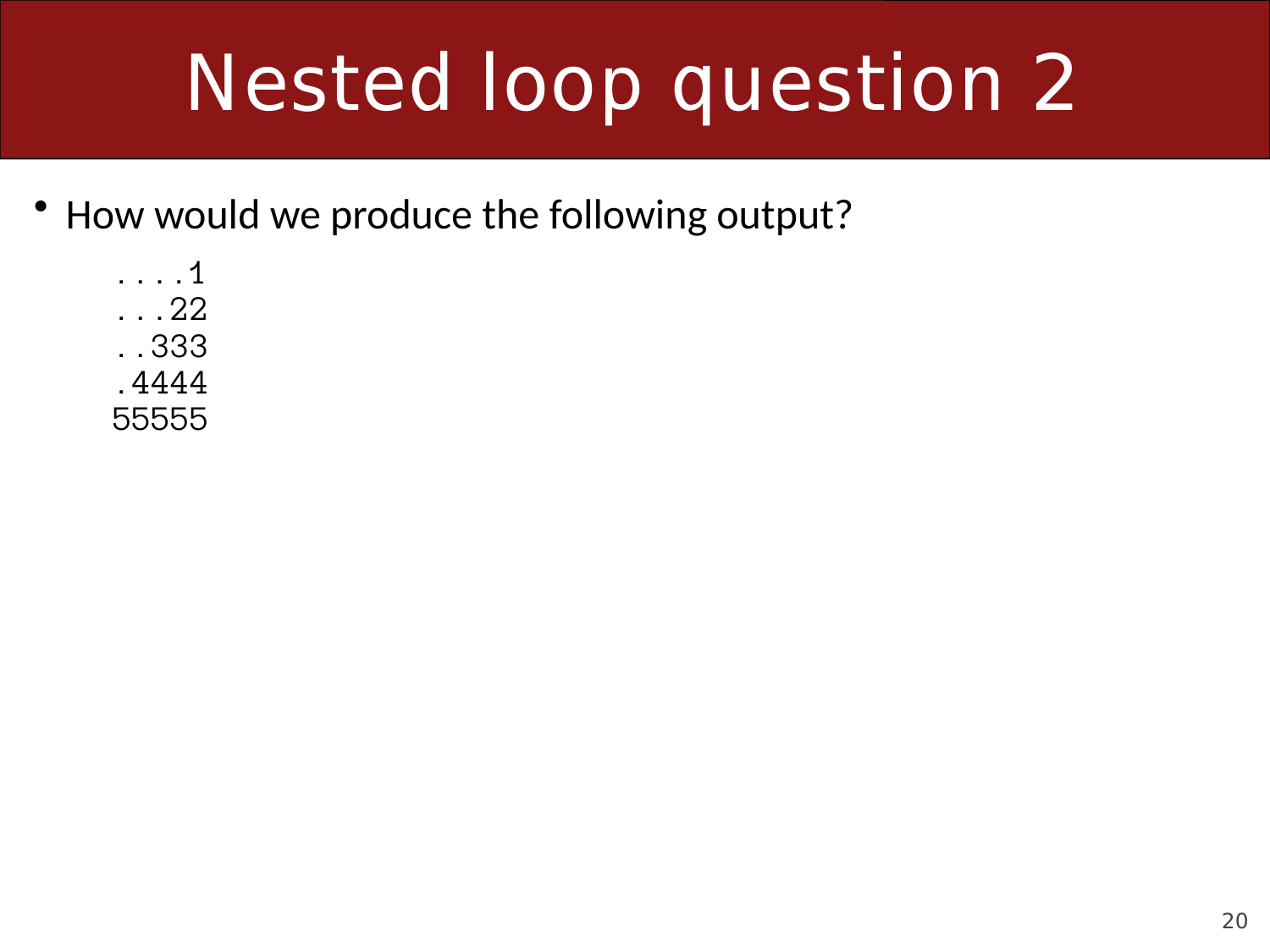

# Nested loop question 2
How would we produce the following output?

	....1
	...22
	..333
	.4444
	55555